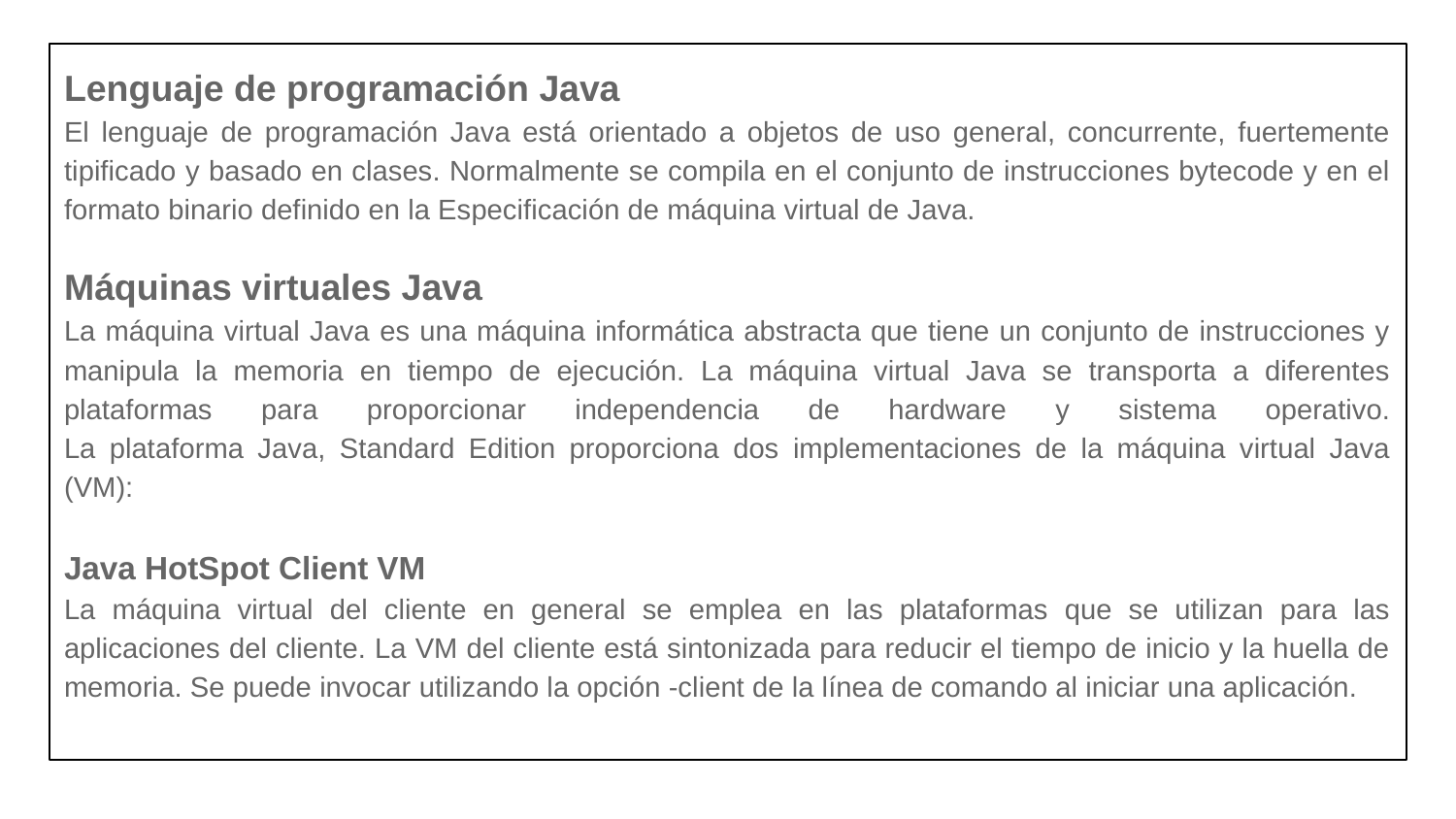

Lenguaje de programación Java
El lenguaje de programación Java está orientado a objetos de uso general, concurrente, fuertemente tipificado y basado en clases. Normalmente se compila en el conjunto de instrucciones bytecode y en el formato binario definido en la Especificación de máquina virtual de Java.
Máquinas virtuales Java
La máquina virtual Java es una máquina informática abstracta que tiene un conjunto de instrucciones y manipula la memoria en tiempo de ejecución. La máquina virtual Java se transporta a diferentes plataformas para proporcionar independencia de hardware y sistema operativo.
La plataforma Java, Standard Edition proporciona dos implementaciones de la máquina virtual Java (VM):

Java HotSpot Client VM
La máquina virtual del cliente en general se emplea en las plataformas que se utilizan para las aplicaciones del cliente. La VM del cliente está sintonizada para reducir el tiempo de inicio y la huella de memoria. Se puede invocar utilizando la opción -client de la línea de comando al iniciar una aplicación.